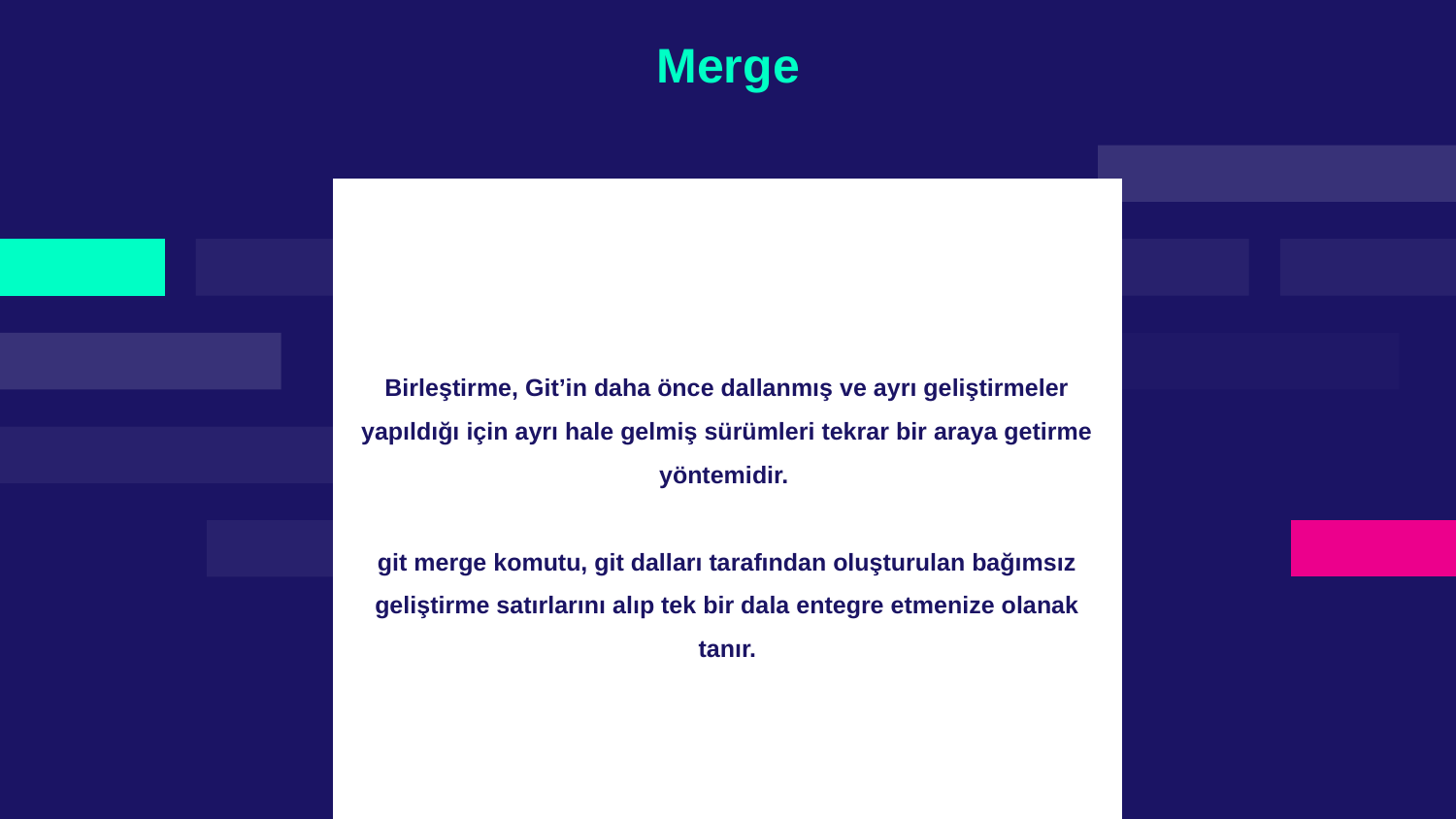

# Merge
Birleştirme, Git’in daha önce dallanmış ve ayrı geliştirmeler yapıldığı için ayrı hale gelmiş sürümleri tekrar bir araya getirme yöntemidir.

git merge komutu, git dalları tarafından oluşturulan bağımsız geliştirme satırlarını alıp tek bir dala entegre etmenize olanak tanır.